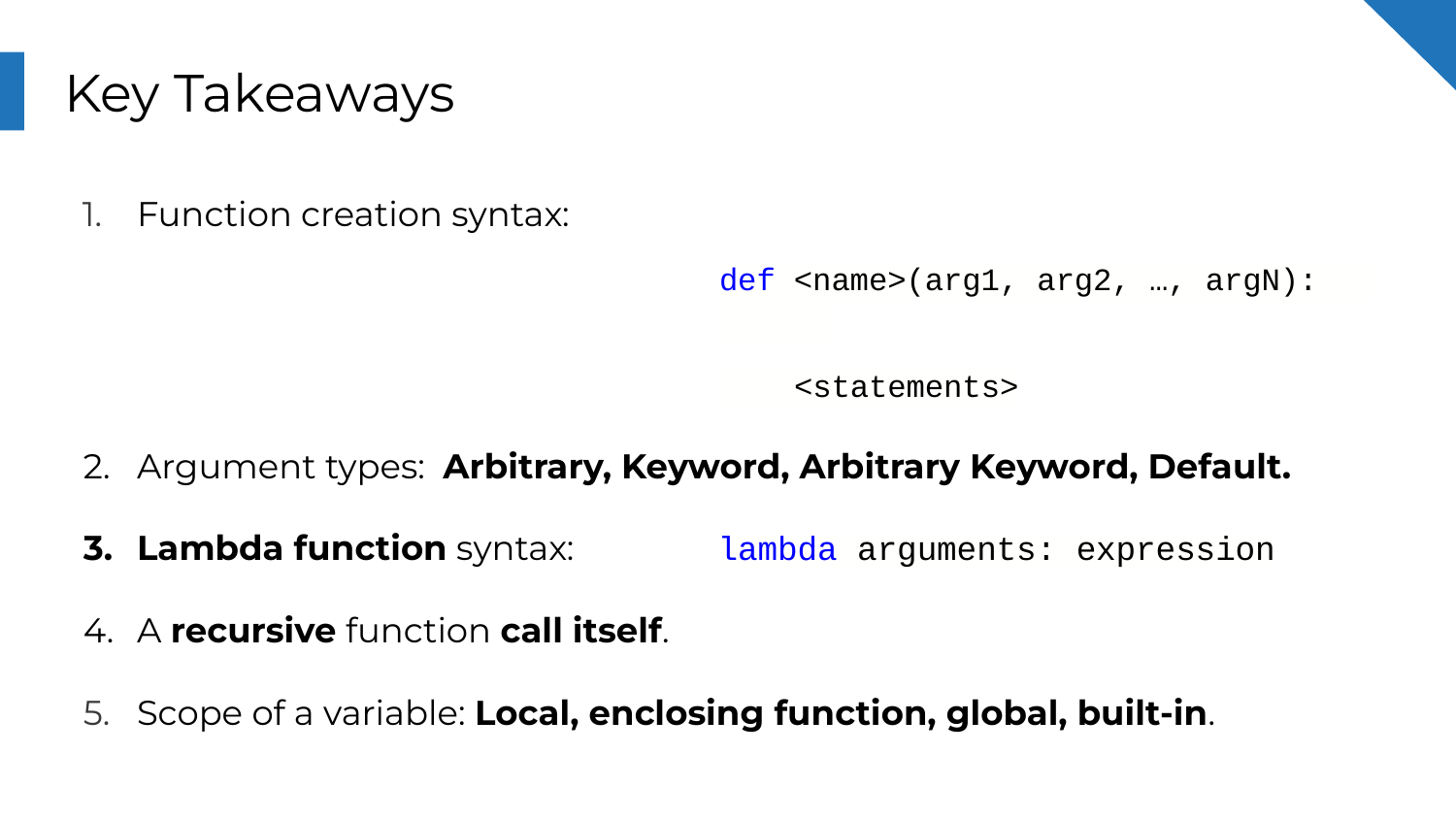

Key Takeaways
Function creation syntax:
def <name>(arg1, arg2, …, argN):
    <statements>
Argument types:  Arbitrary, Keyword, Arbitrary Keyword, Default.
Lambda function syntax:                lambda arguments: expression
A recursive function call itself.
Scope of a variable: Local, enclosing function, global, built-in.